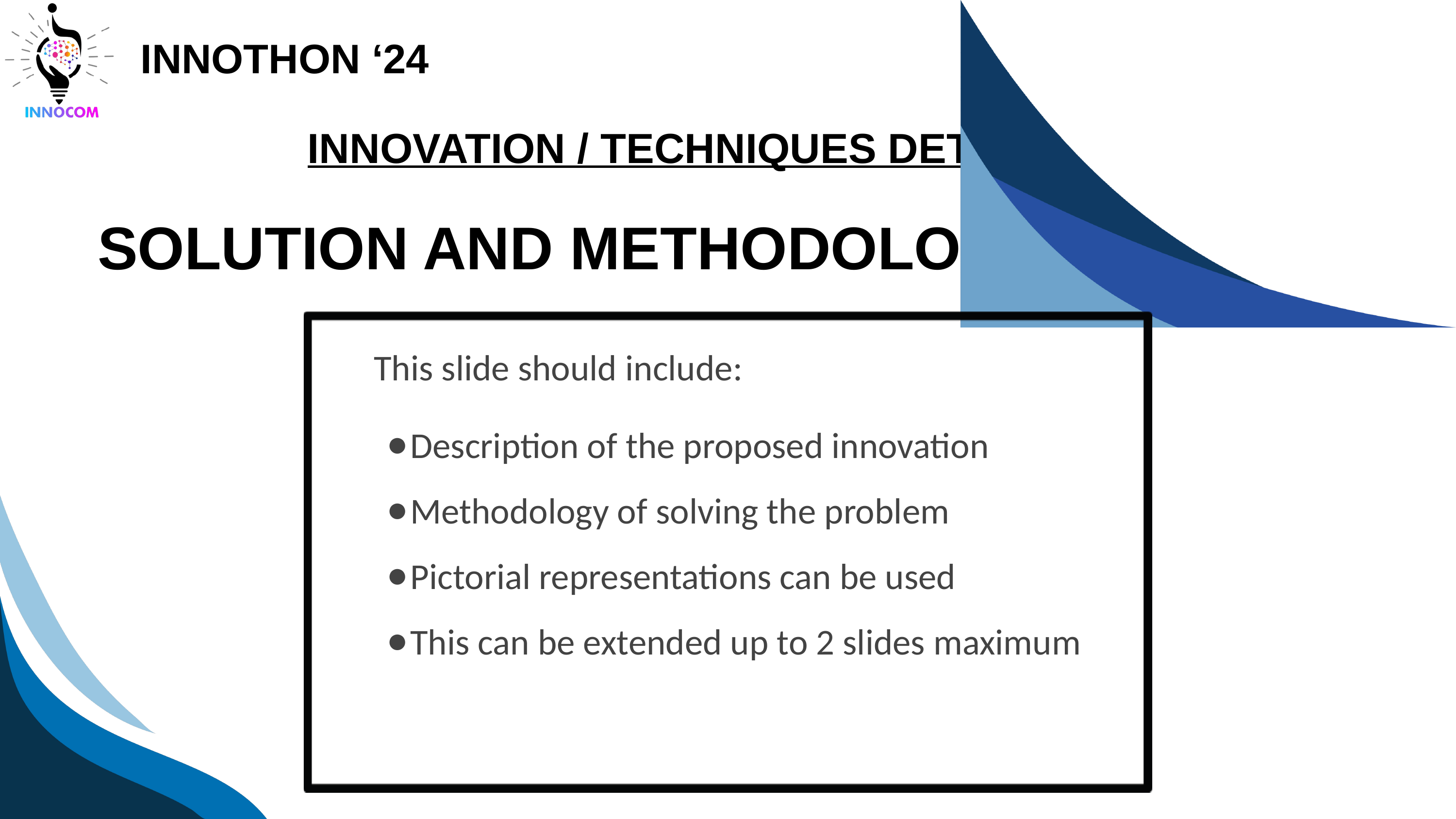

INNOTHON ‘24

INNOVATION / TECHNIQUES DETAILS
SOLUTION AND METHODOLOGY:

This slide should include:
Description of the proposed innovation
Methodology of solving the problem
Pictorial representations can be used
This can be extended up to 2 slides maximum